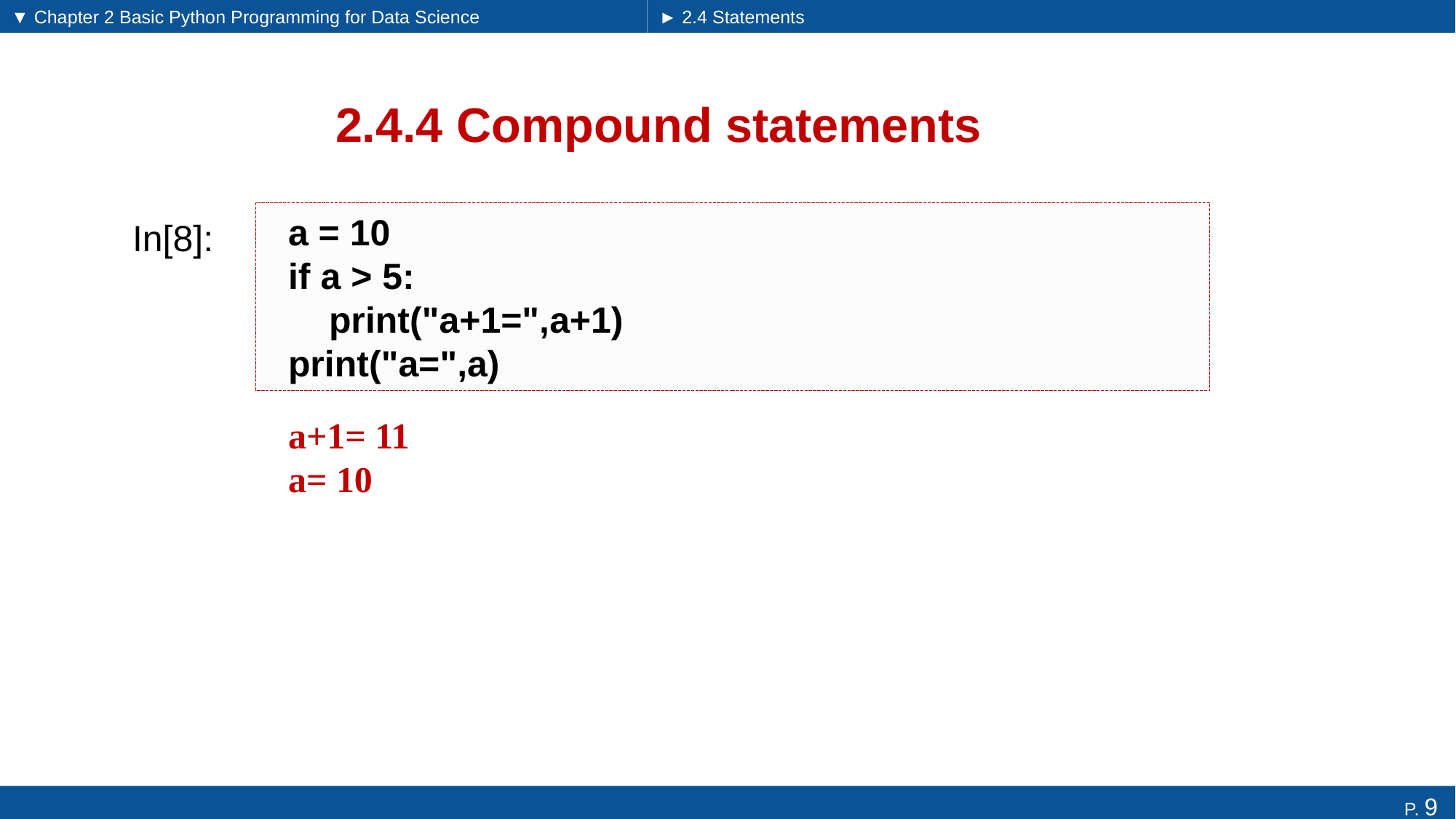

▼ Chapter 2 Basic Python Programming for Data Science
► 2.4 Statements
# 2.4.4 Compound statements
a = 10
if a > 5:
    print("a+1=",a+1)
print("a=",a)
In[8]:
a+1= 11
a= 10